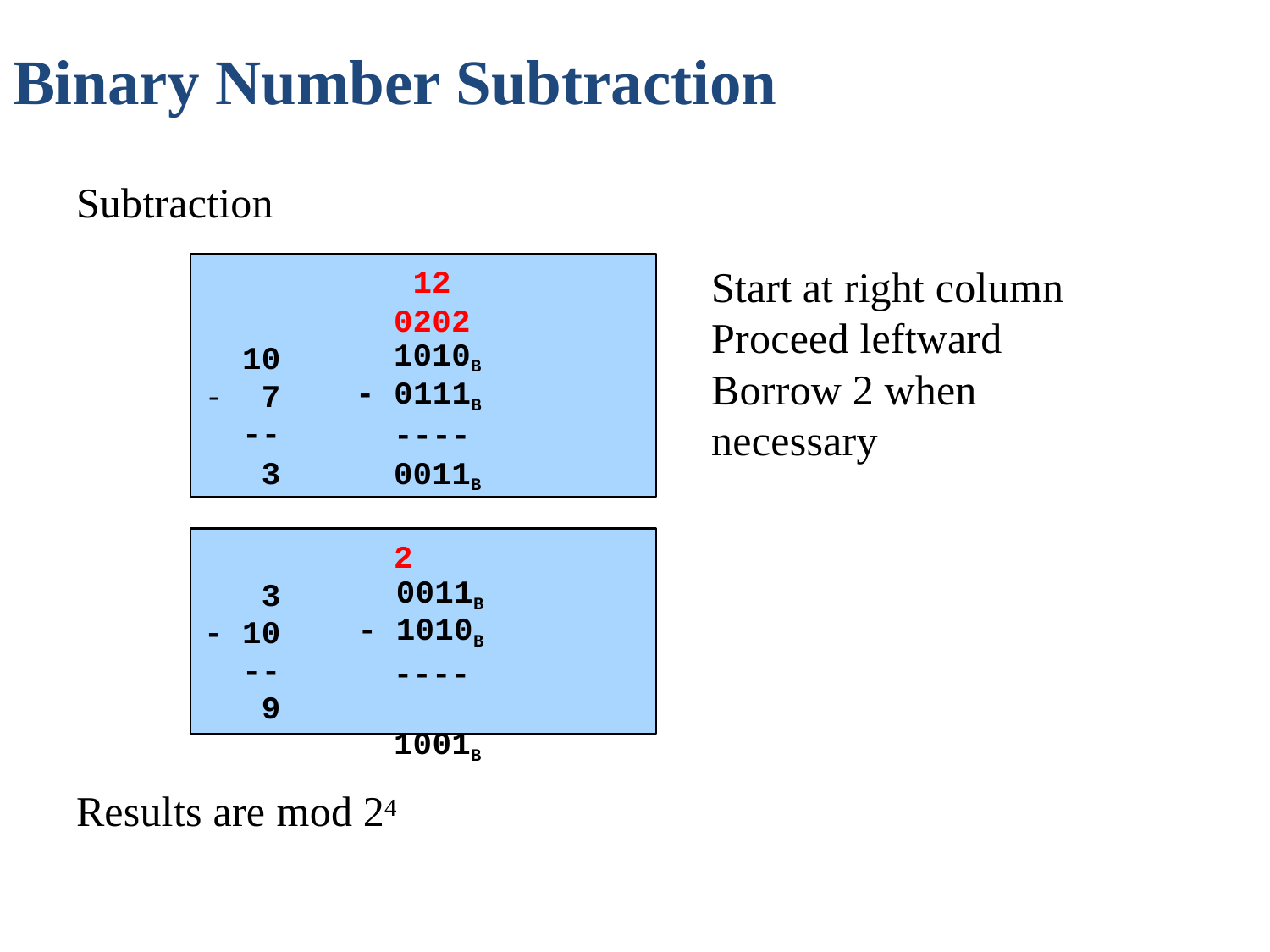

# Binary Number Subtraction
Subtraction

Start at right column  Proceed leftward
Borrow 2 when necessary
12
0202
1010B
- 0111B
----
0011B
10
-	7
--
3

2
0011B
- 1010B
----  1001B
3
- 10
--
9
Results are mod 24